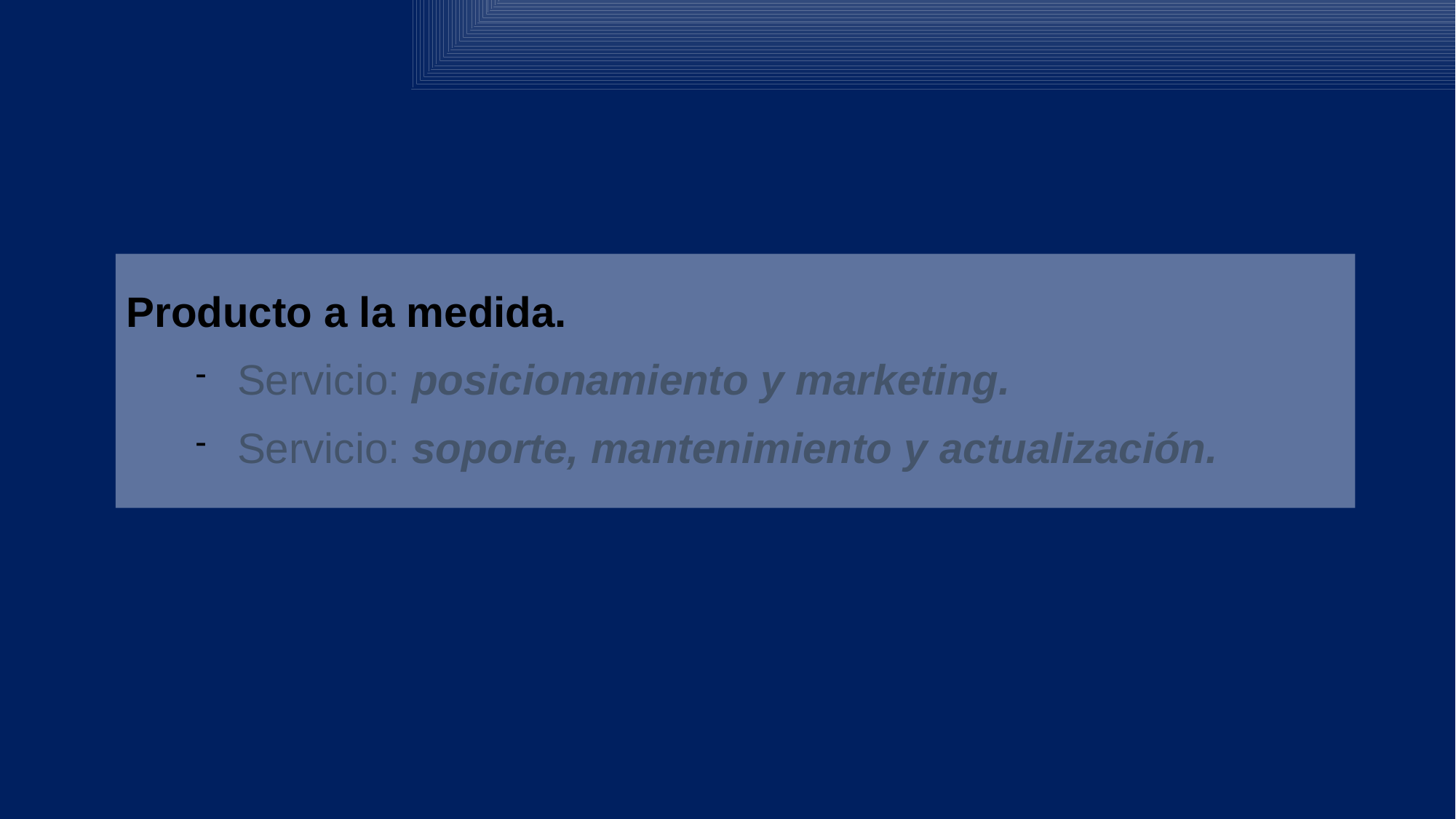

1- Portal institucional
Producto a la medida.
Servicio: posicionamiento y marketing.
Servicio: soporte, mantenimiento y actualización.